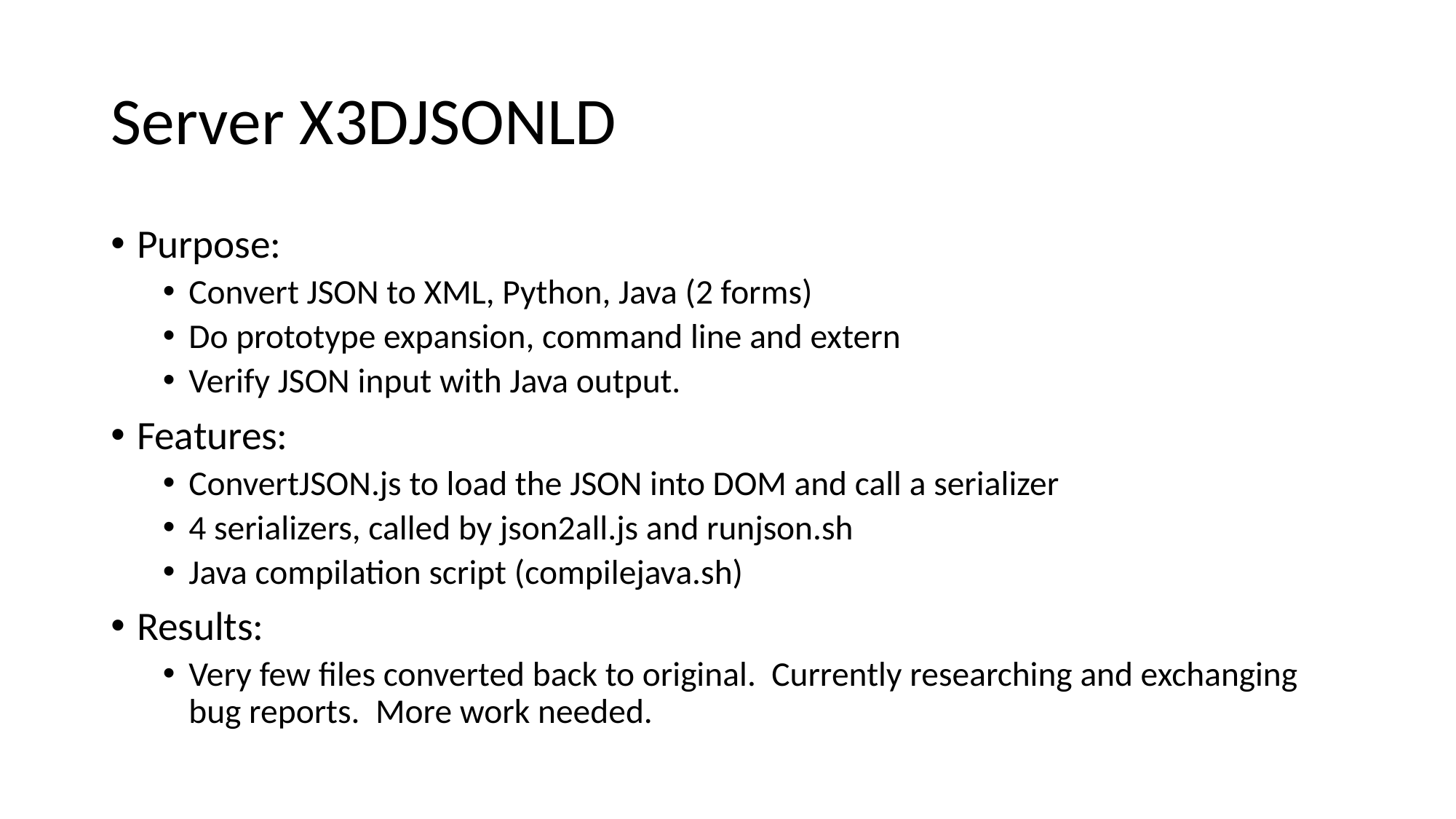

# Server X3DJSONLD
Purpose:
Convert JSON to XML, Python, Java (2 forms)
Do prototype expansion, command line and extern
Verify JSON input with Java output.
Features:
ConvertJSON.js to load the JSON into DOM and call a serializer
4 serializers, called by json2all.js and runjson.sh
Java compilation script (compilejava.sh)
Results:
Very few files converted back to original.  Currently researching and exchanging bug reports.  More work needed.